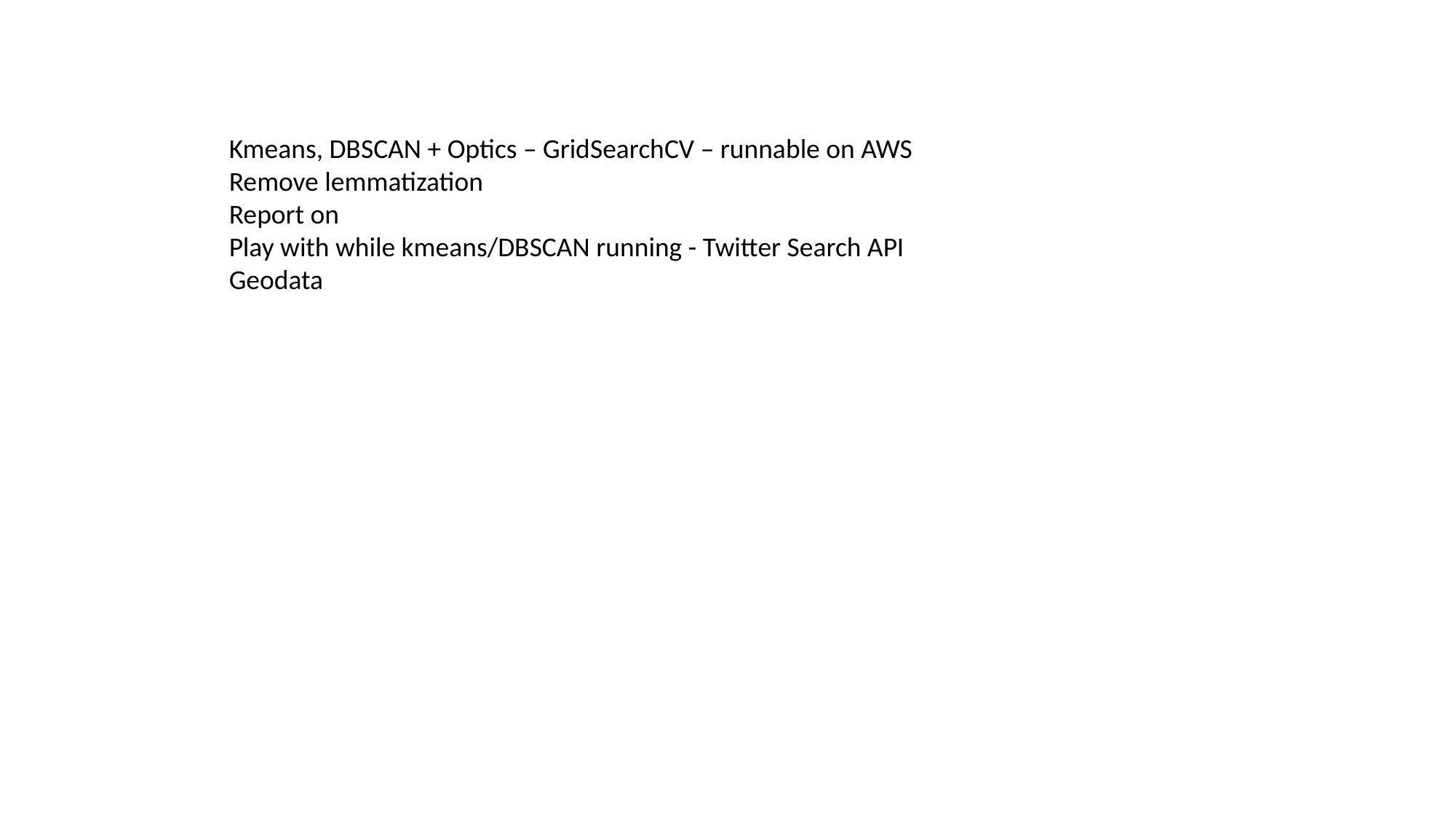

Kmeans, DBSCAN + Optics – GridSearchCV – runnable on AWS
Remove lemmatization
Report on
Play with while kmeans/DBSCAN running - Twitter Search API
Geodata